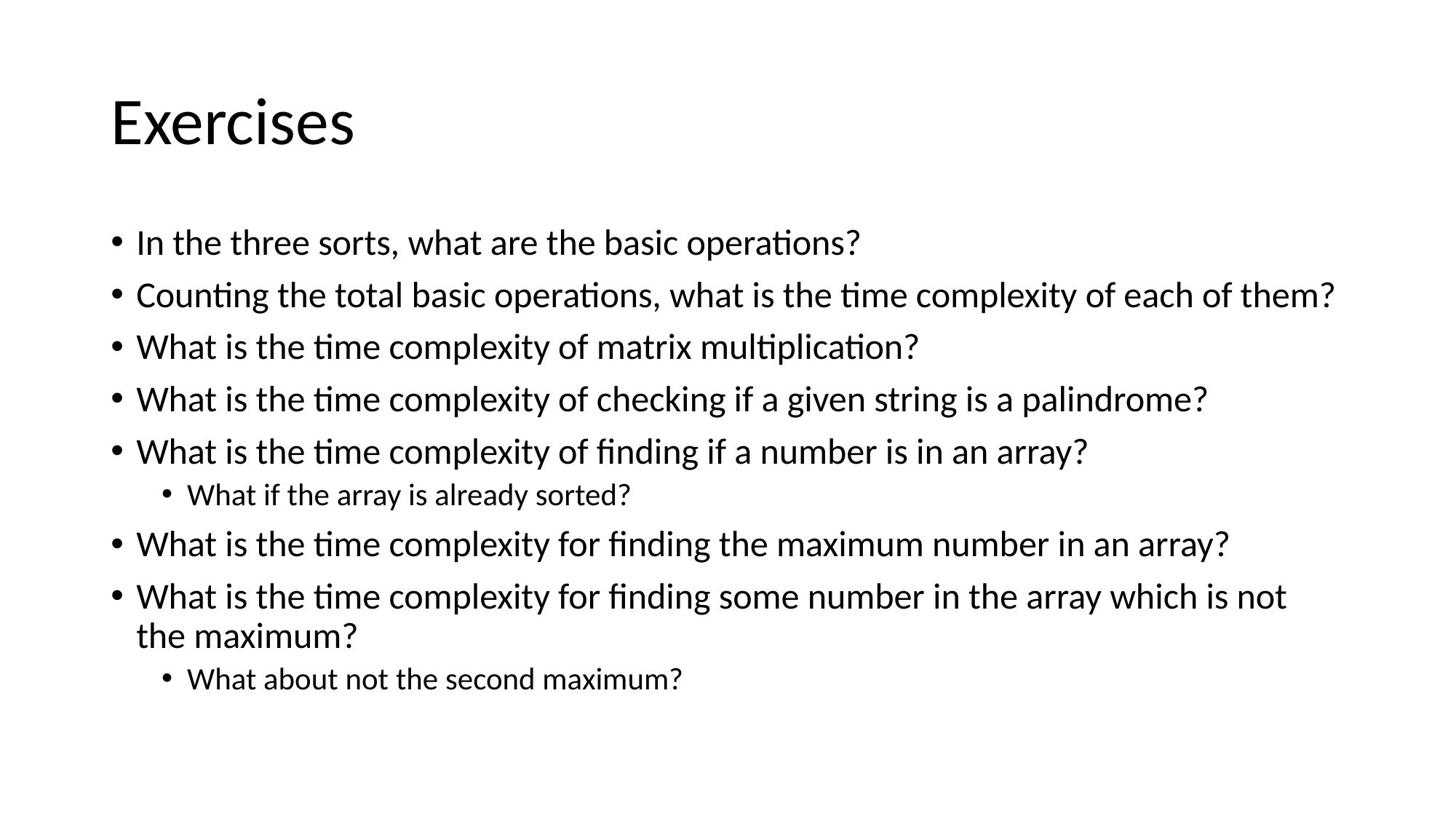

# Exercises
In the three sorts, what are the basic operations?
Counting the total basic operations, what is the time complexity of each of them?
What is the time complexity of matrix multiplication?
What is the time complexity of checking if a given string is a palindrome?
What is the time complexity of finding if a number is in an array?
What if the array is already sorted?
What is the time complexity for finding the maximum number in an array?
What is the time complexity for finding some number in the array which is not the maximum?
What about not the second maximum?